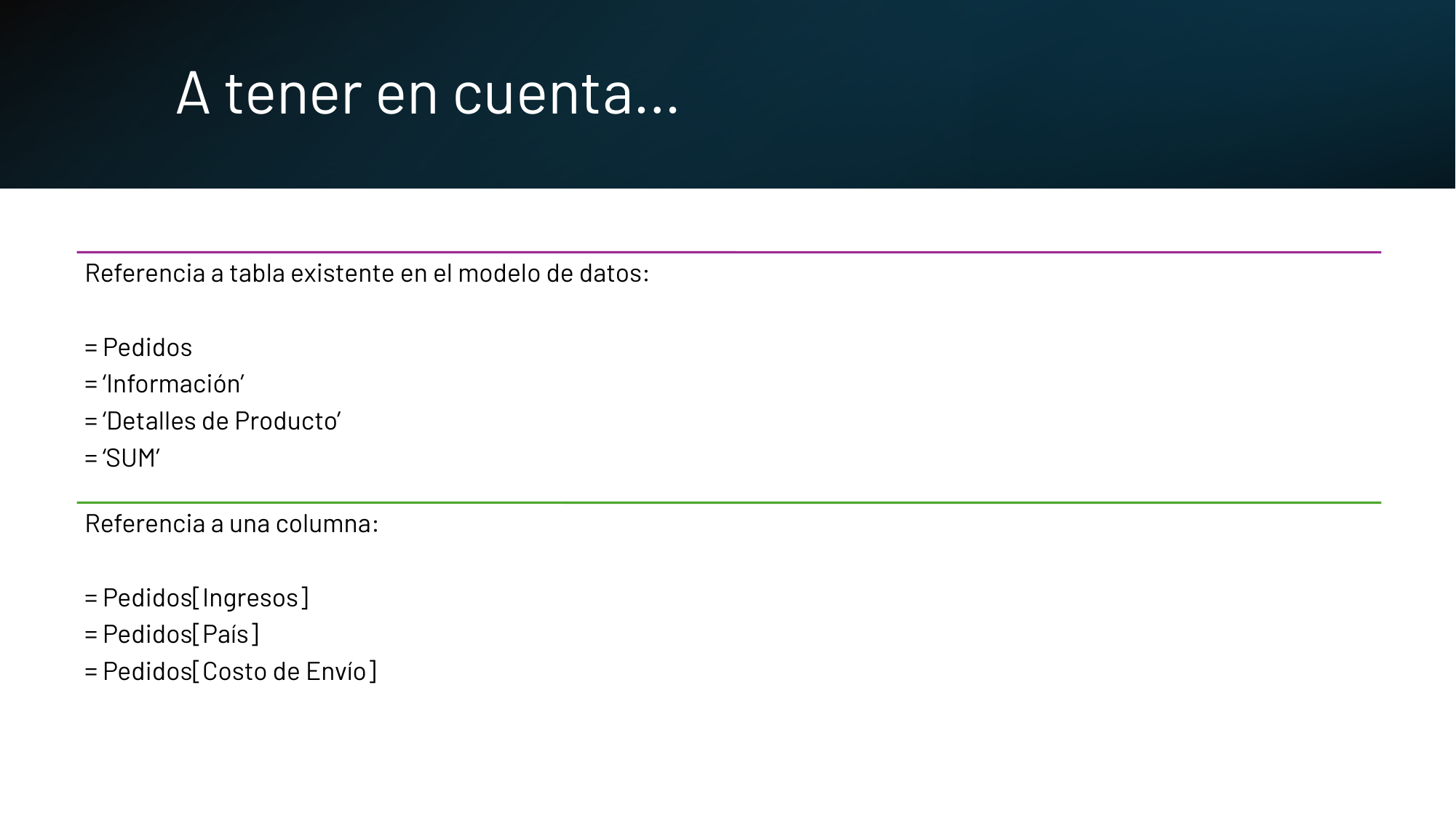

# A tener en cuenta…
Referencia a tabla existente en el modelo de datos:

= Pedidos
= ‘Información’
= ‘Detalles de Producto’
= ‘SUM’
Referencia a una columna:

= Pedidos[Ingresos]
= Pedidos[País]
= Pedidos[Costo de Envío]